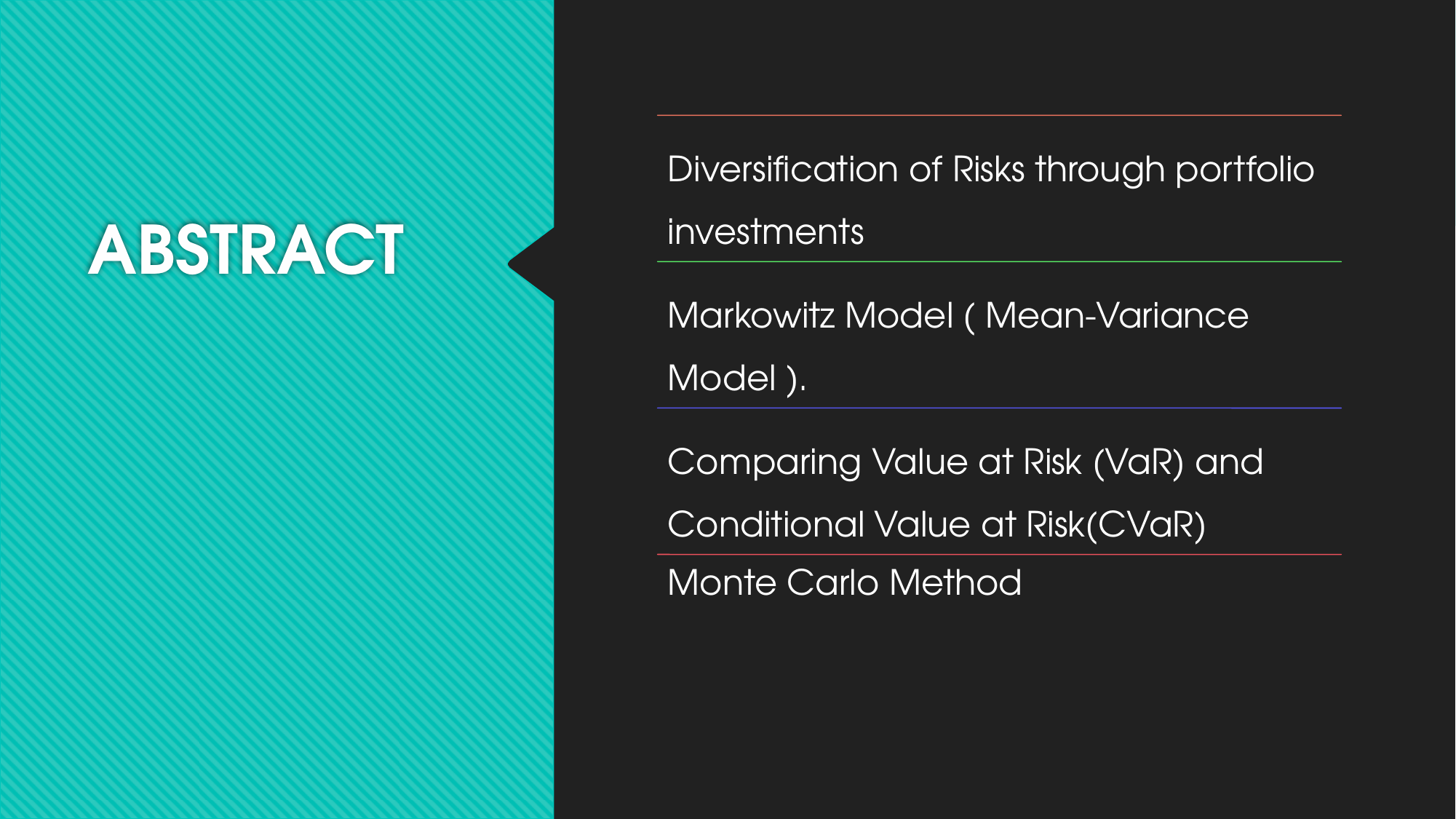

Diversification of Risks through portfolio investments
Markowitz Model ( Mean-Variance Model ).
Comparing Value at Risk (VaR) and Conditional Value at Risk(CVaR)
Monte Carlo Method
# ABSTRACT